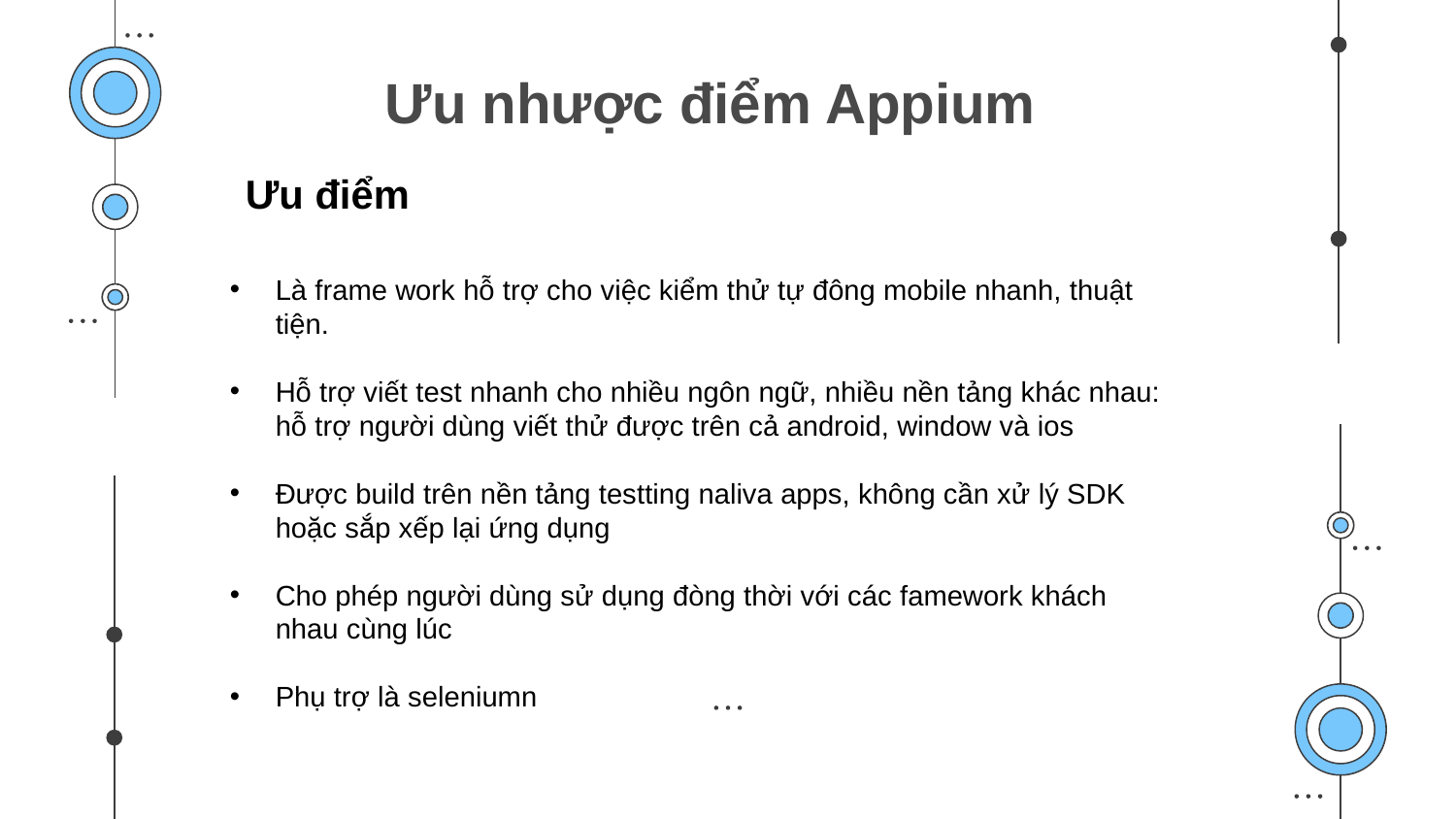

# Ưu nhược điểm Appium
Ưu điểm
Là frame work hỗ trợ cho việc kiểm thử tự đông mobile nhanh, thuật tiện.

Hỗ trợ viết test nhanh cho nhiều ngôn ngữ, nhiều nền tảng khác nhau: hỗ trợ người dùng viết thử được trên cả android, window và ios

Được build trên nền tảng testting naliva apps, không cần xử lý SDK hoặc sắp xếp lại ứng dụng

Cho phép người dùng sử dụng đòng thời với các famework khách nhau cùng lúc

Phụ trợ là seleniumn